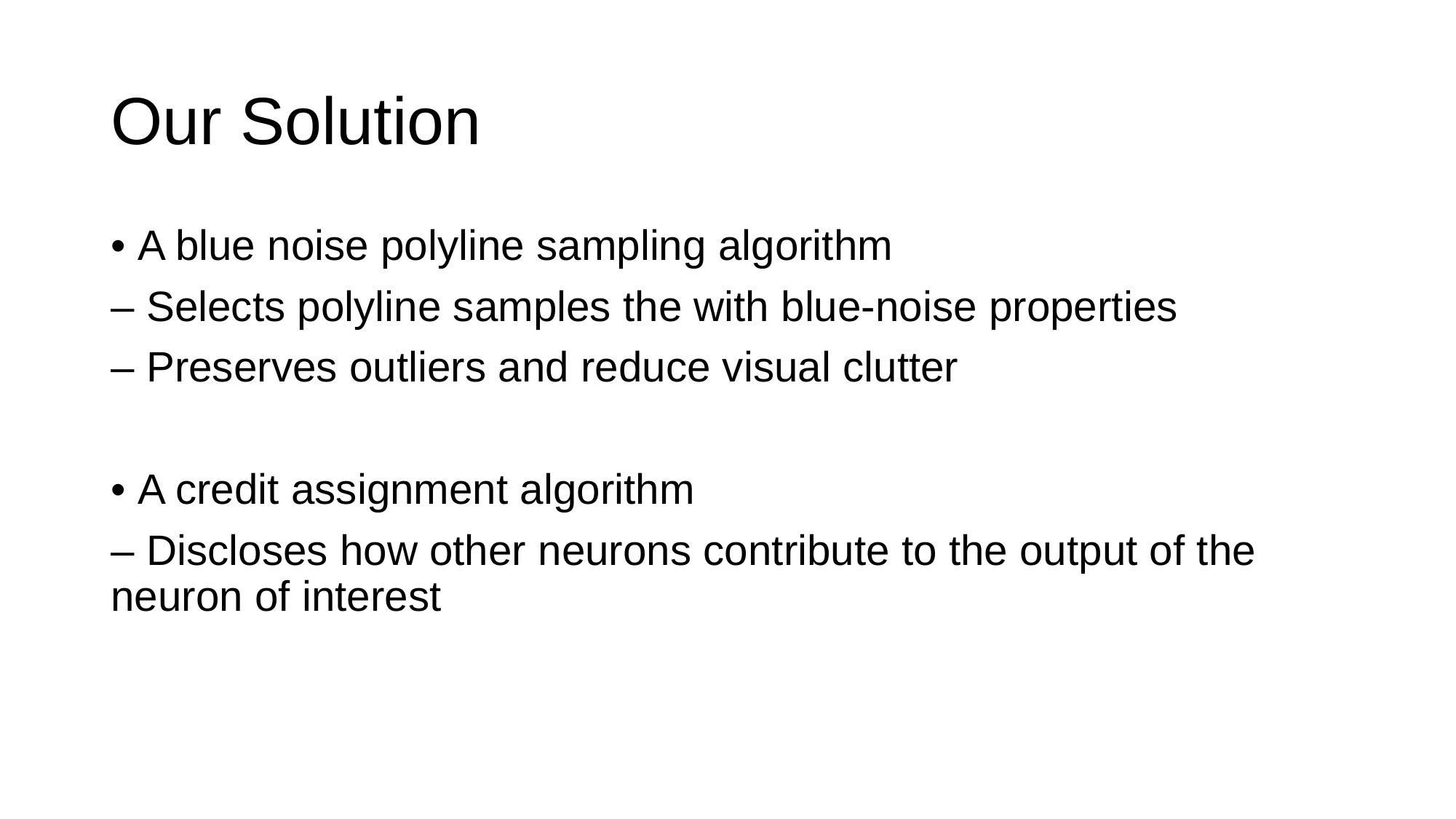

# Our Solution
• A blue noise polyline sampling algorithm
– Selects polyline samples the with blue-noise properties
– Preserves outliers and reduce visual clutter

• A credit assignment algorithm
– Discloses how other neurons contribute to the output of the neuron of interest